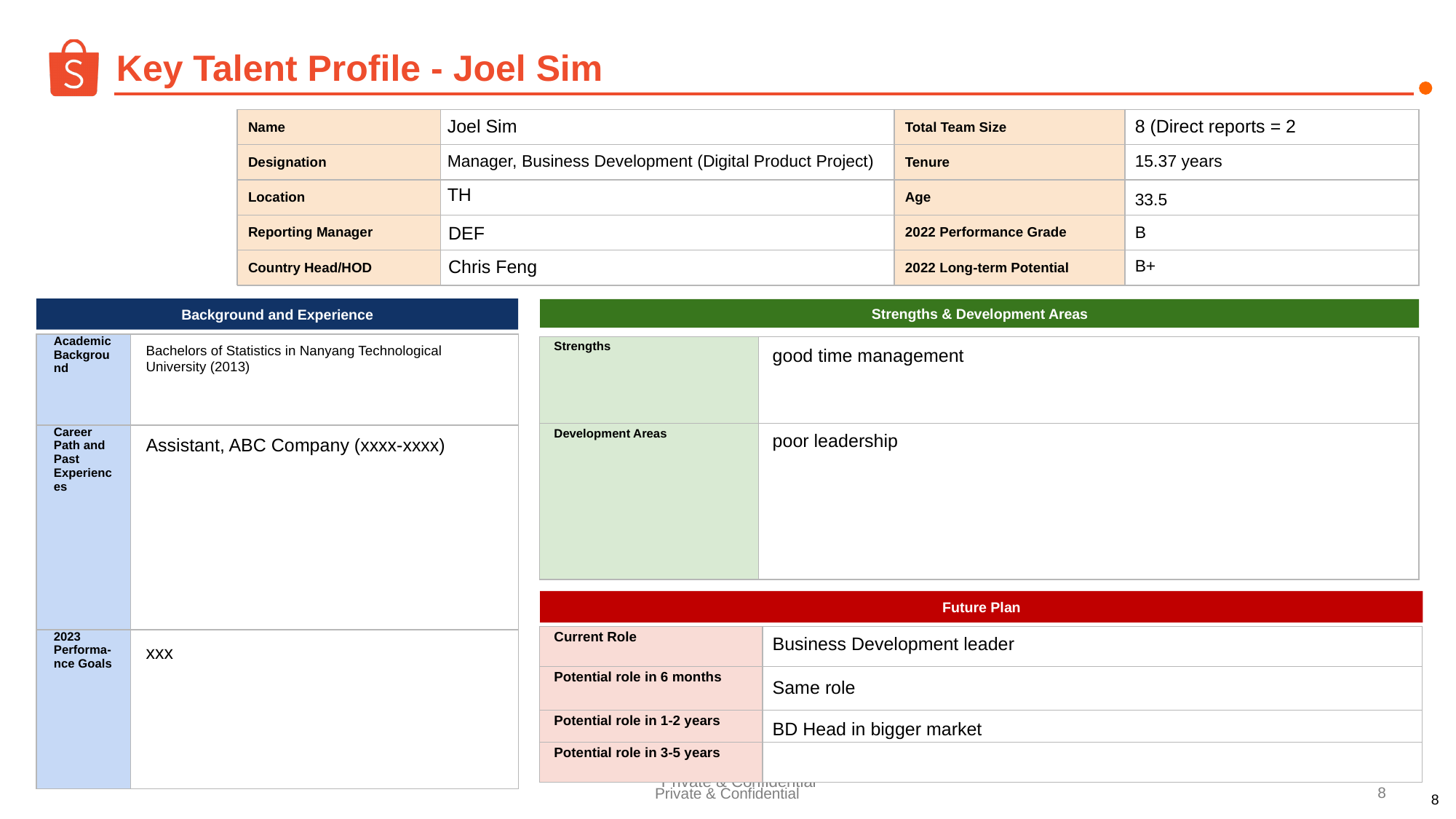

Key Talent Profile - Joel Sim
Joel Sim
8 (Direct reports = 2
Manager, Business Development (Digital Product Project)
15.37 years
TH
33.5
DEF
B
Chris Feng
B+
Bachelors of Statistics in Nanyang Technological University (2013)
good time management

poor leadership
Assistant, ABC Company (xxxx-xxxx)
Business Development leader
xxx
Same role
BD Head in bigger market